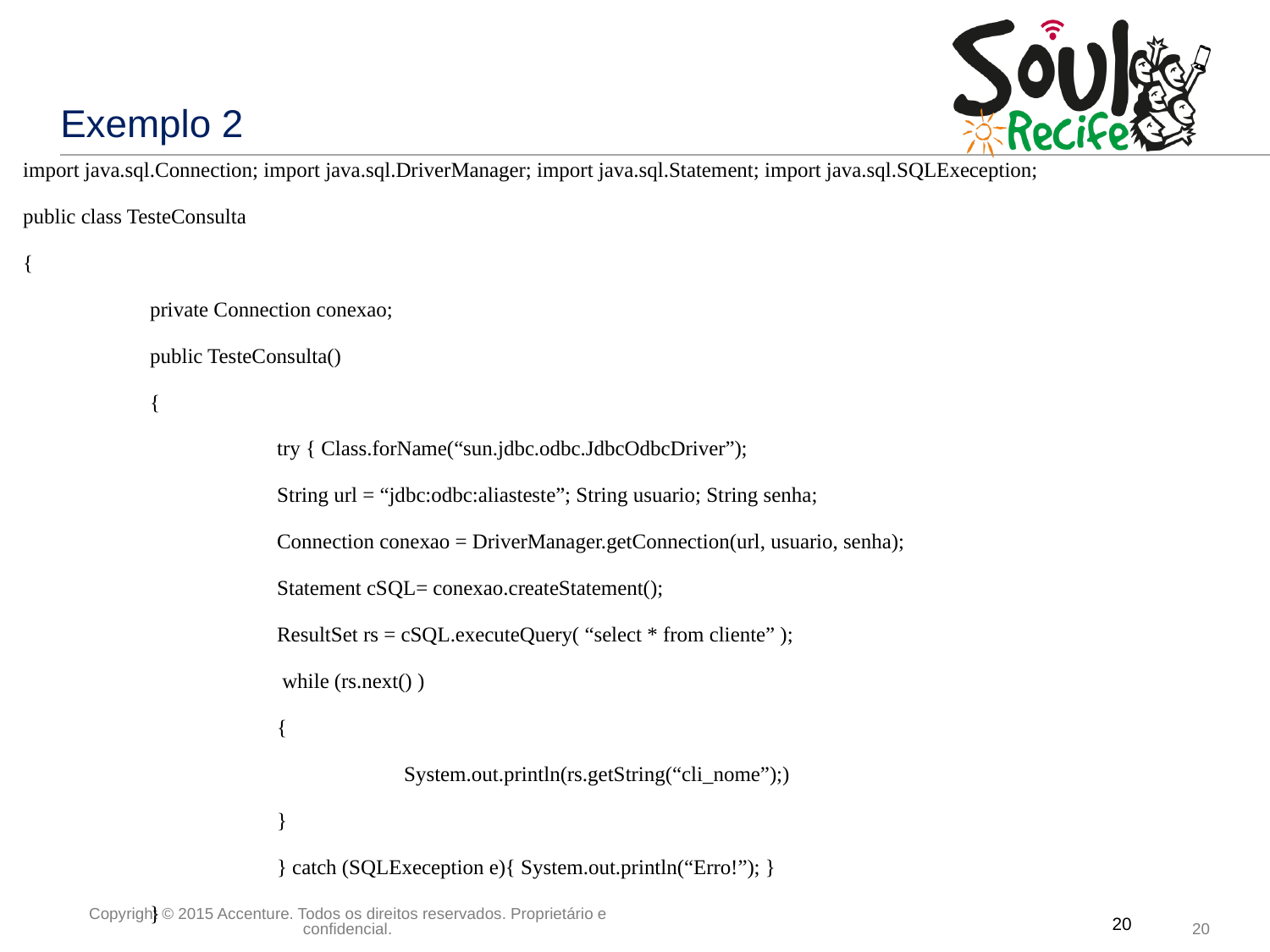

# Exemplo 2
import java.sql.Connection; import java.sql.DriverManager; import java.sql.Statement; import java.sql.SQLExeception;
public class TesteConsulta
{
 	private Connection conexao;
 	public TesteConsulta()
	{
 		try { Class.forName(“sun.jdbc.odbc.JdbcOdbcDriver”);
 		String url = “jdbc:odbc:aliasteste”; String usuario; String senha;
 		Connection conexao = DriverManager.getConnection(url, usuario, senha);
 		Statement cSQL= conexao.createStatement();
 		ResultSet rs = cSQL.executeQuery( “select * from cliente” );
		 while (rs.next() )
		{
 			System.out.println(rs.getString(“cli_nome”);)
 		}
 		} catch (SQLExeception e){ System.out.println(“Erro!”); }
 	}
}

20